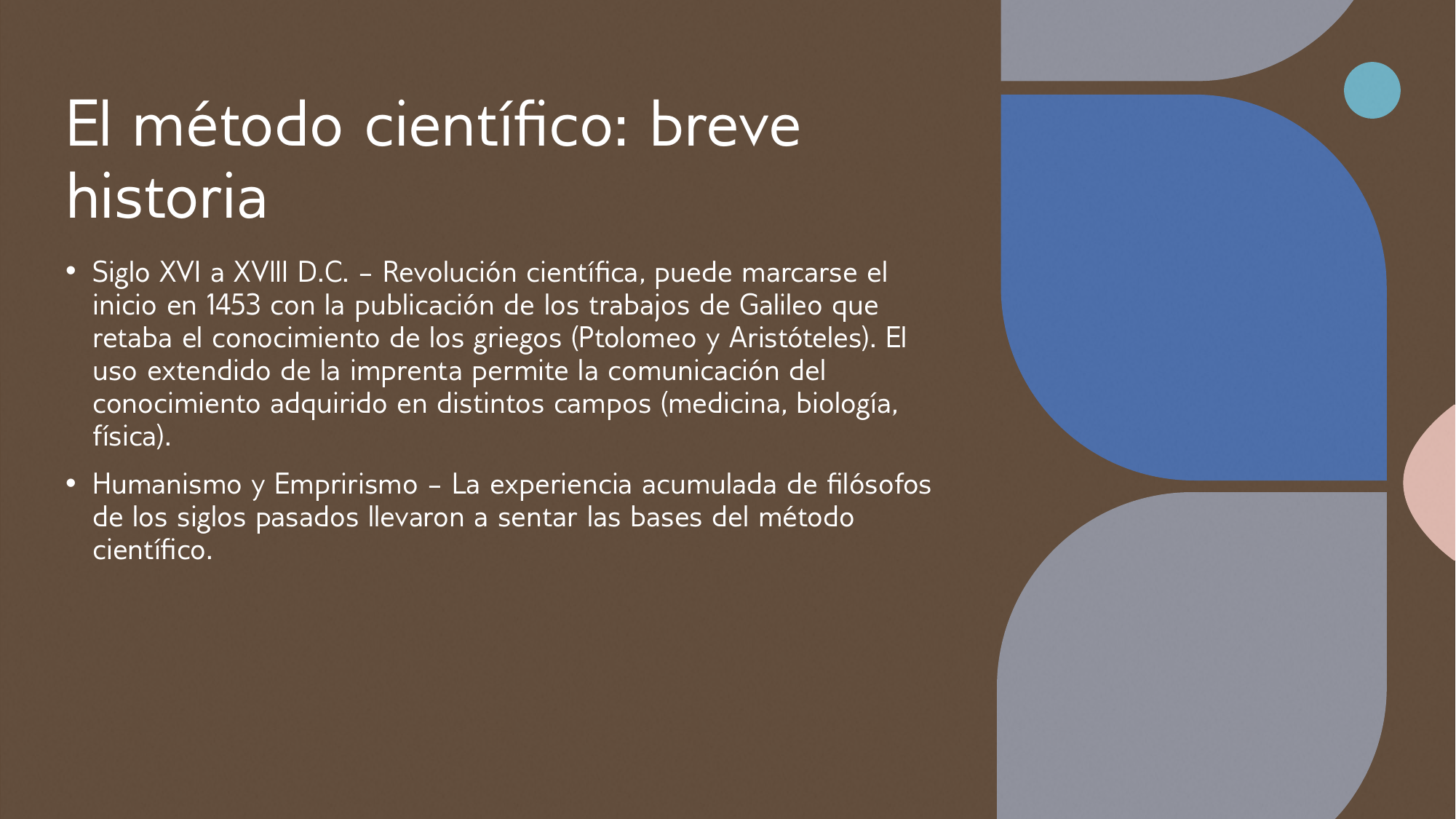

# El método científico: breve historia
Siglo XVI a XVIII D.C. – Revolución científica, puede marcarse el inicio en 1453 con la publicación de los trabajos de Galileo que retaba el conocimiento de los griegos (Ptolomeo y Aristóteles). El uso extendido de la imprenta permite la comunicación del conocimiento adquirido en distintos campos (medicina, biología, física).
Humanismo y Emprirismo – La experiencia acumulada de filósofos de los siglos pasados llevaron a sentar las bases del método científico.